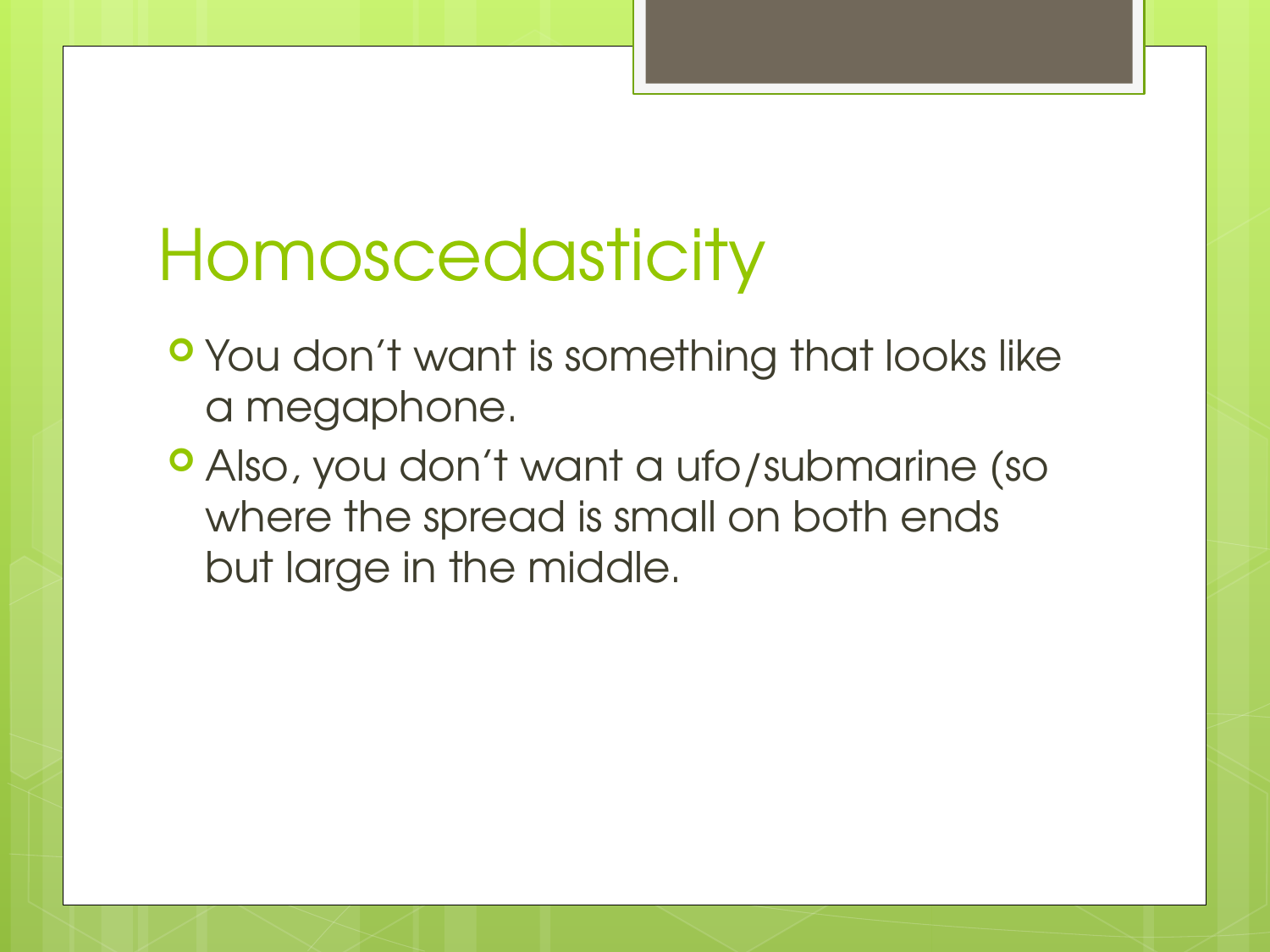

# Homoscedasticity
You don’t want is something that looks like a megaphone.
Also, you don’t want a ufo/submarine (so where the spread is small on both ends but large in the middle.